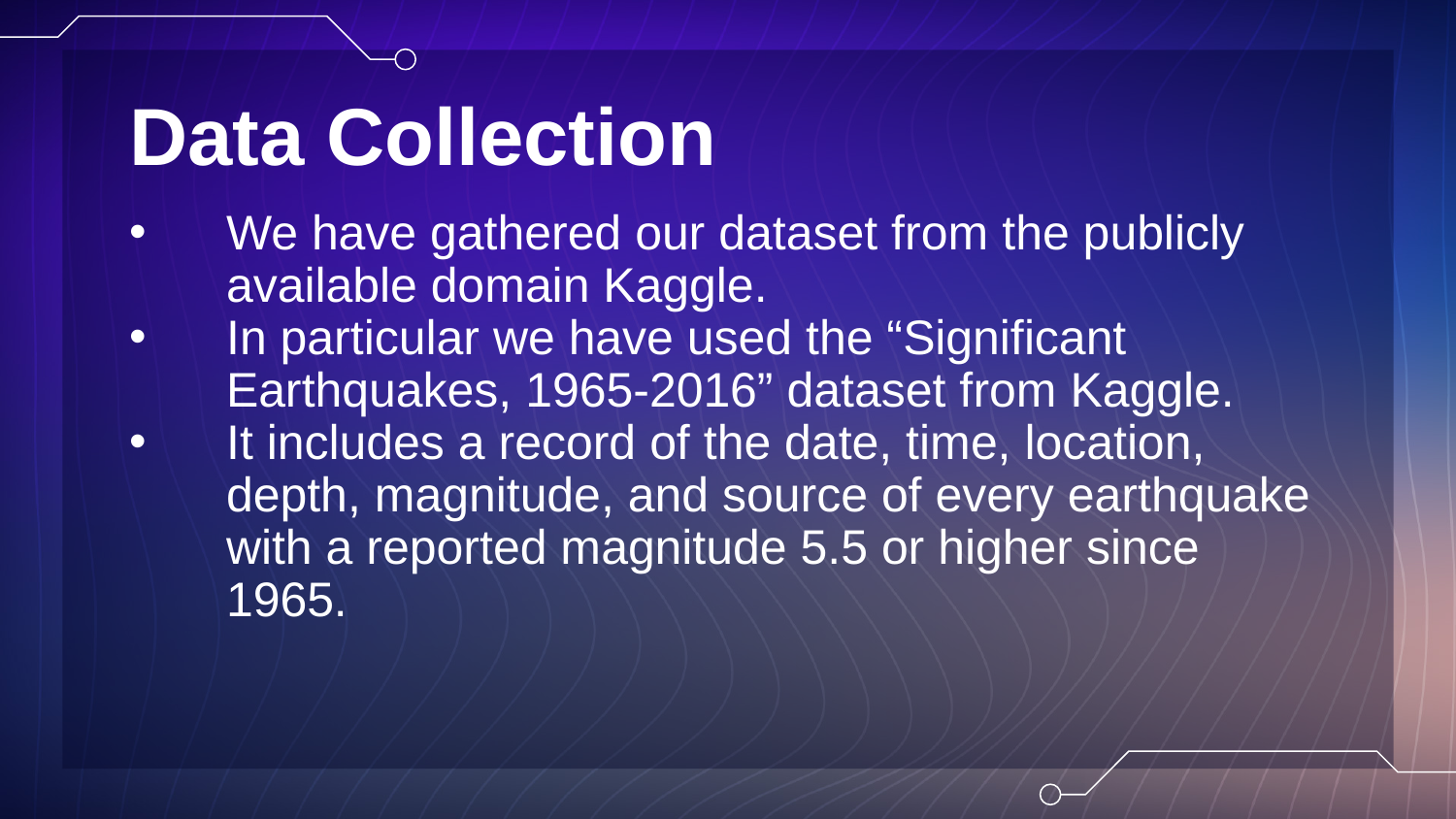

# Data Collection
We have gathered our dataset from the publicly available domain Kaggle.
In particular we have used the “Significant Earthquakes, 1965-2016” dataset from Kaggle.
It includes a record of the date, time, location, depth, magnitude, and source of every earthquake with a reported magnitude 5.5 or higher since 1965.